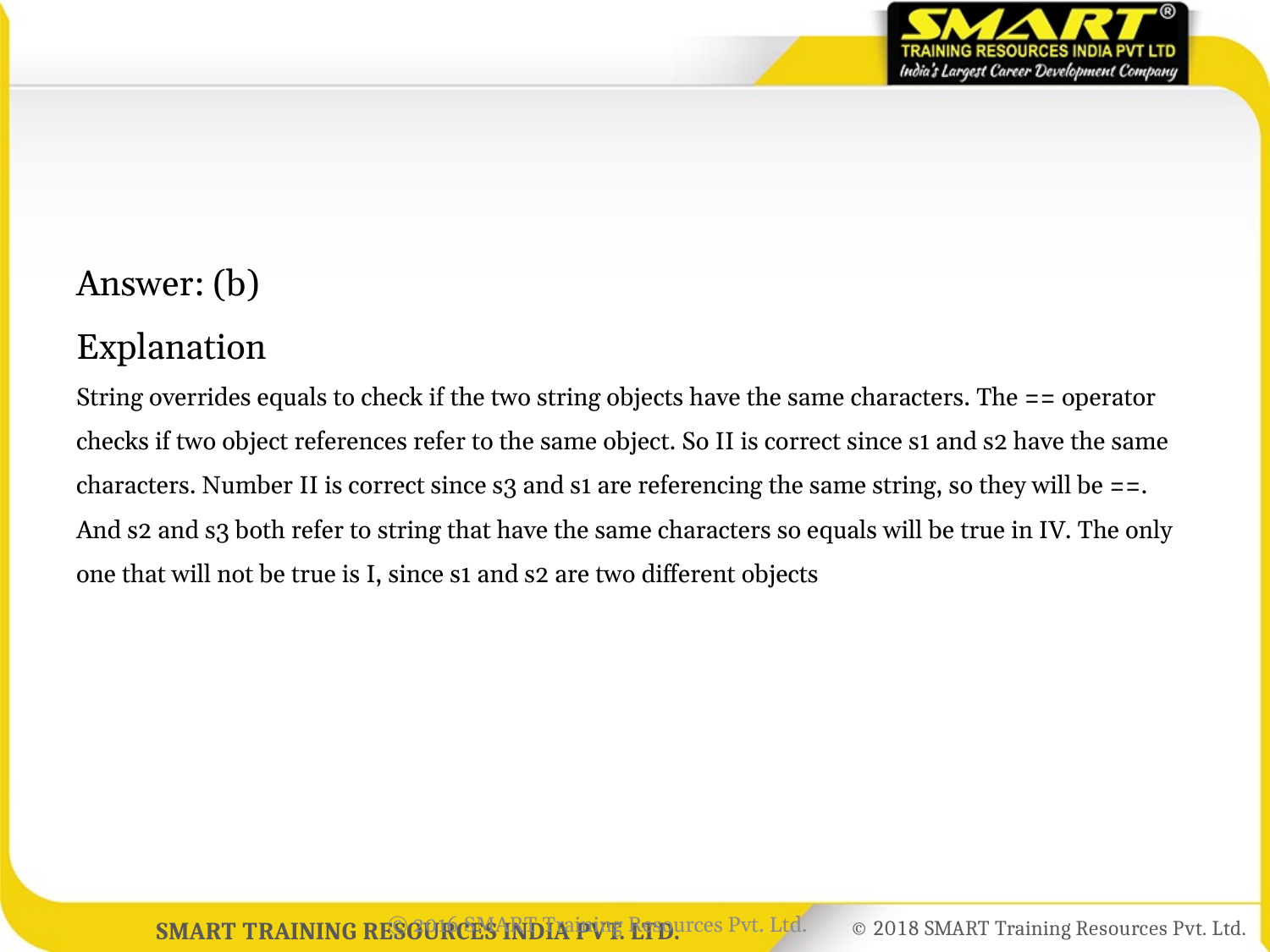

#
Answer: (b)
Explanation
String overrides equals to check if the two string objects have the same characters. The == operator checks if two object references refer to the same object. So II is correct since s1 and s2 have the same characters. Number II is correct since s3 and s1 are referencing the same string, so they will be ==. And s2 and s3 both refer to string that have the same characters so equals will be true in IV. The only one that will not be true is I, since s1 and s2 are two different objects
© 2016 SMART Training Resources Pvt. Ltd.